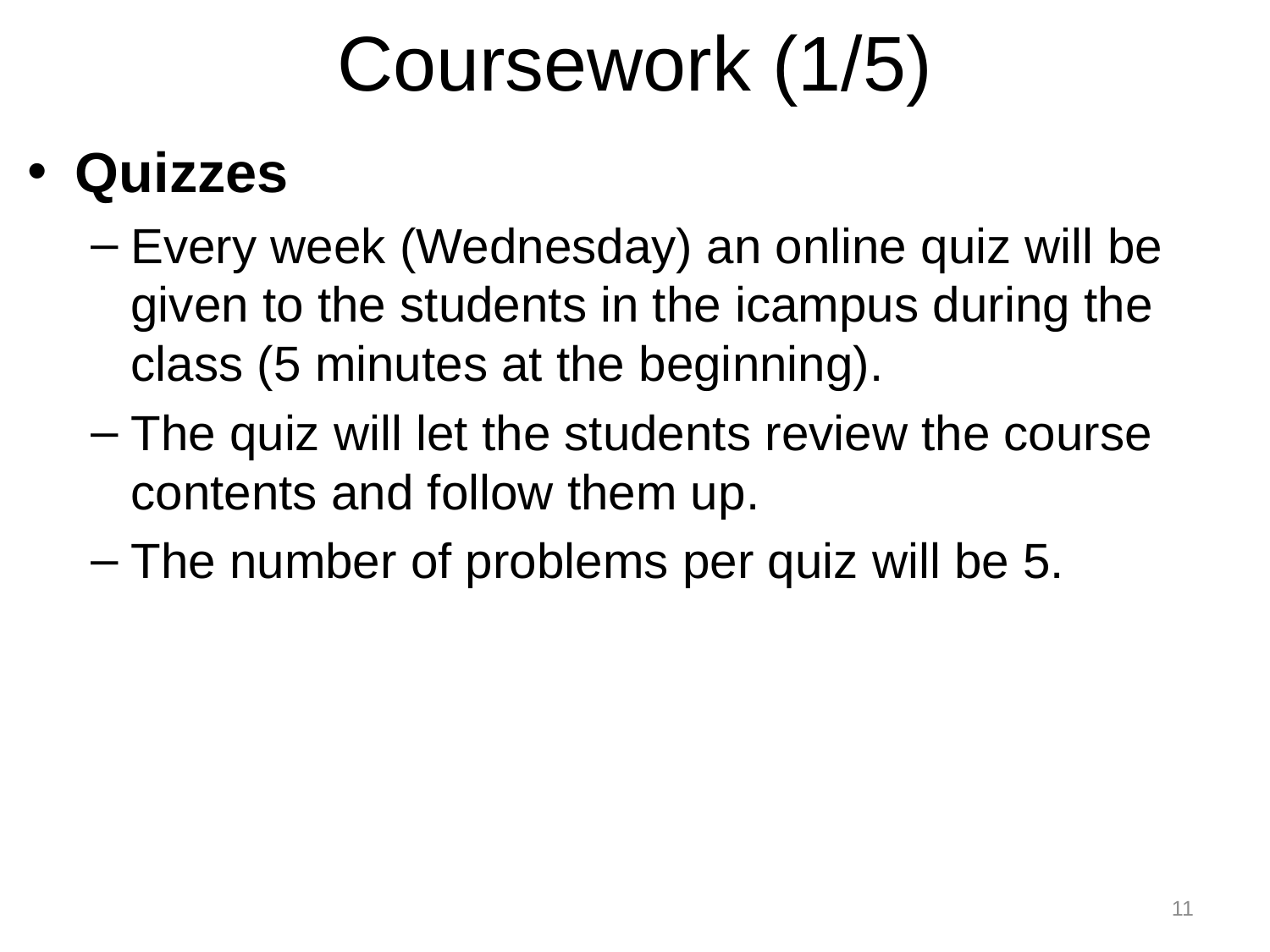

# Coursework (1/5)
Quizzes
Every week (Wednesday) an online quiz will be given to the students in the icampus during the class (5 minutes at the beginning).
The quiz will let the students review the course contents and follow them up.
The number of problems per quiz will be 5.
11